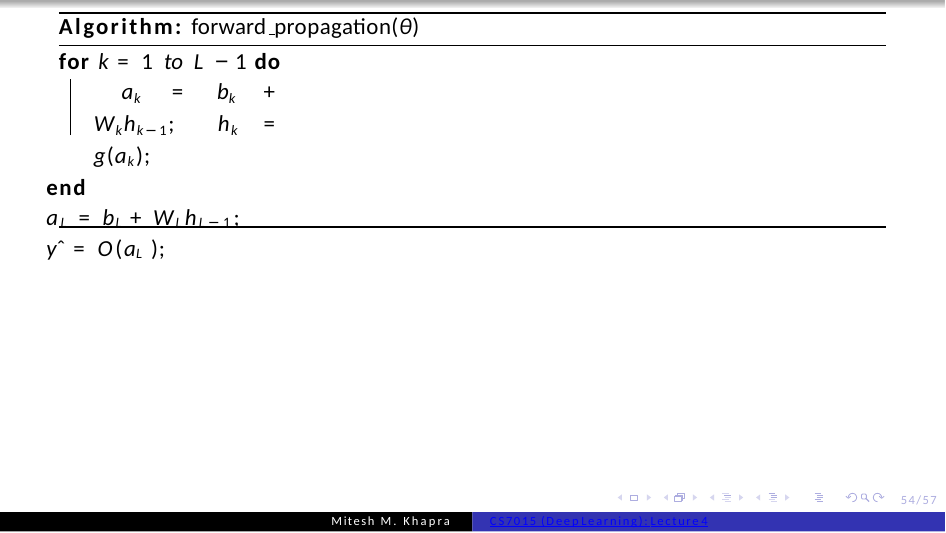

Algorithm: forward propagation(θ)
for k = 1  to  L − 1 do  ak = bk + Wkhk−1;  hk = g(ak);
end
aL = bL + WLhL−1;
yˆ = O(aL);

54/57

Mitesh M. Khapra
CS7015 (Deep Learning): Lecture 4